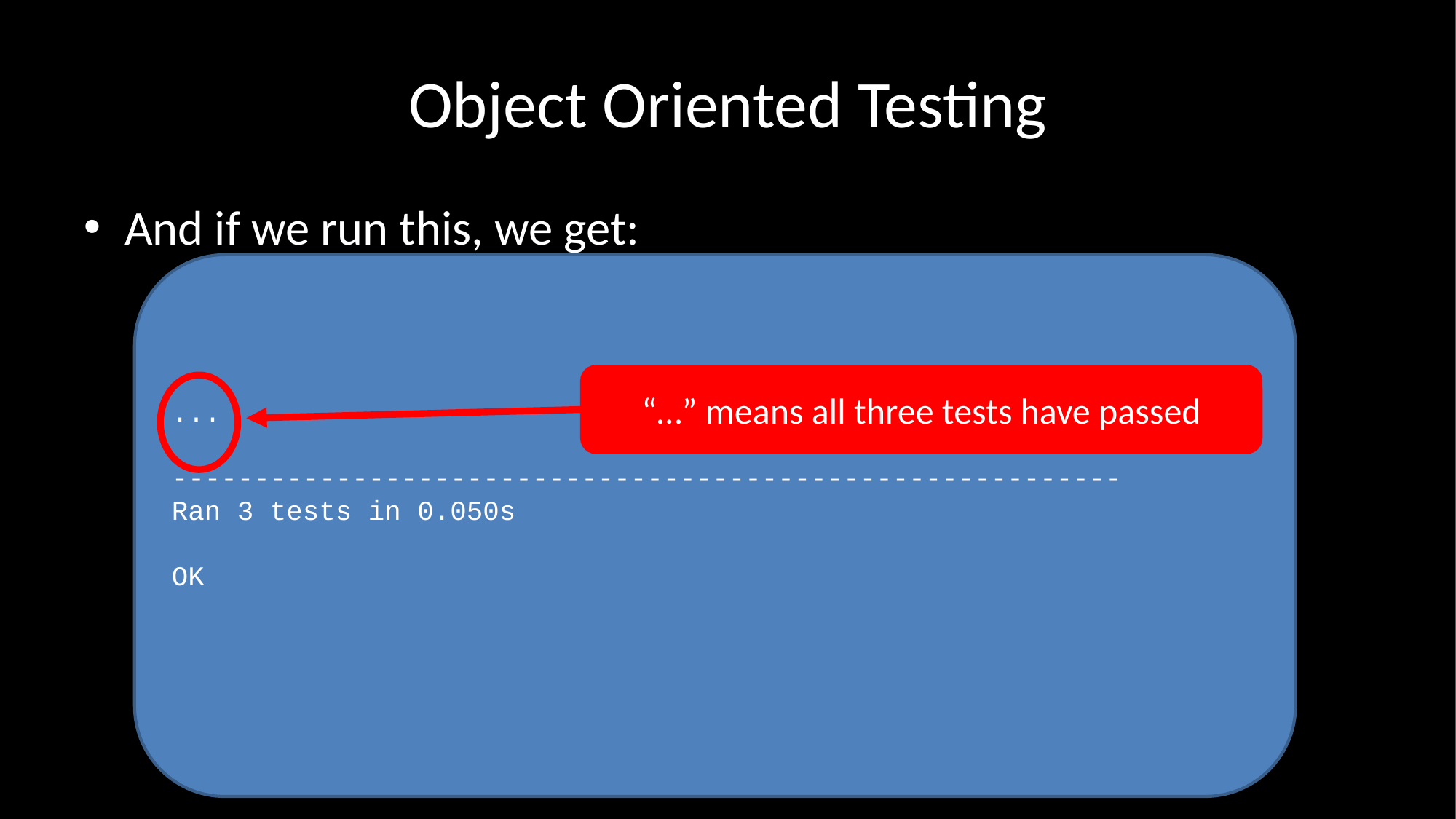

# Object Oriented Testing
And if we run this, we get:

...

----------------------------------------------------------
Ran 3 tests in 0.050s

OK

“…” means all three tests have passed